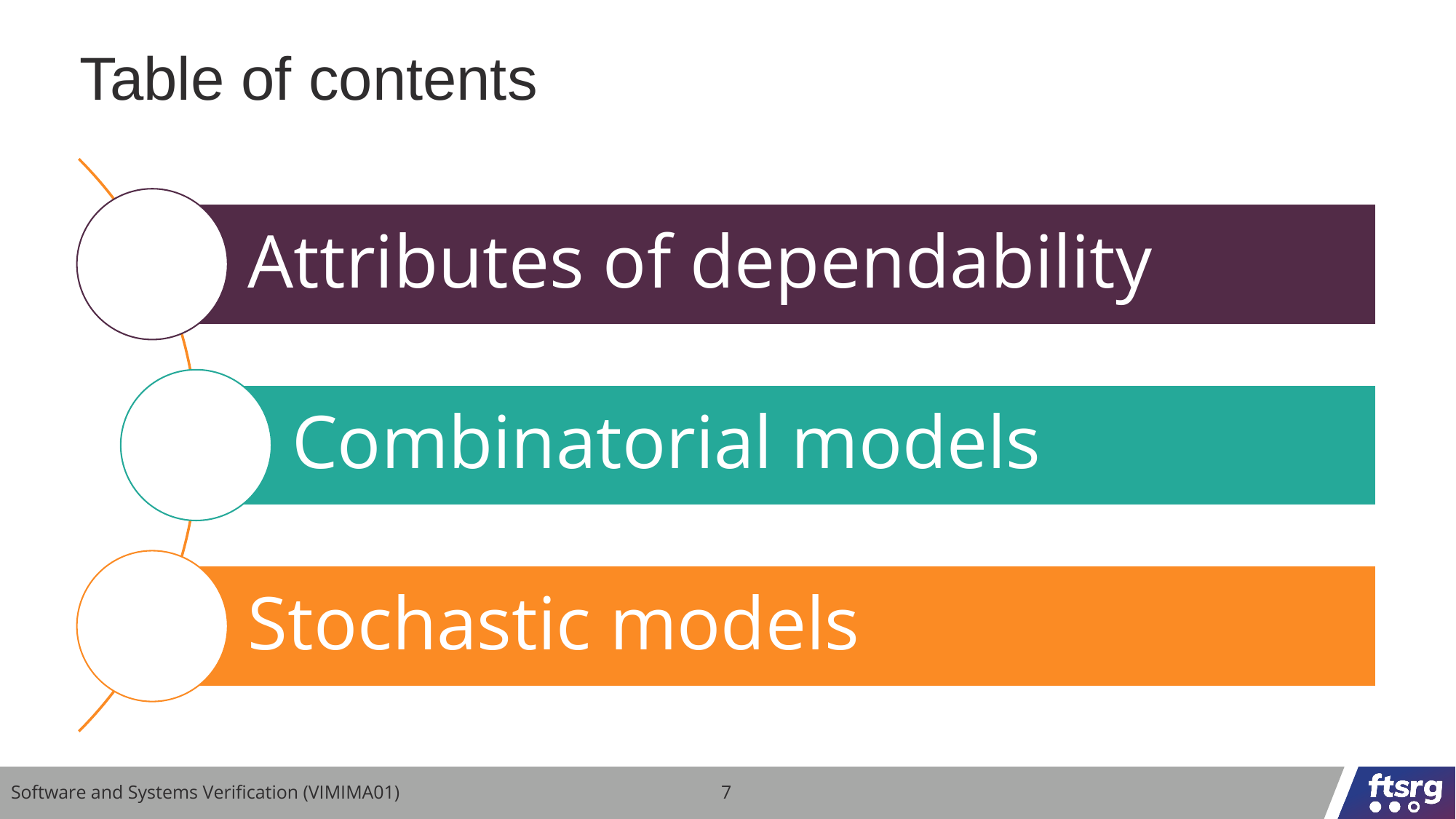

# Table of contents
Attributes of dependability
Combinatorial models
Stochastic models
Software and Systems Verification (VIMIMA01)
7